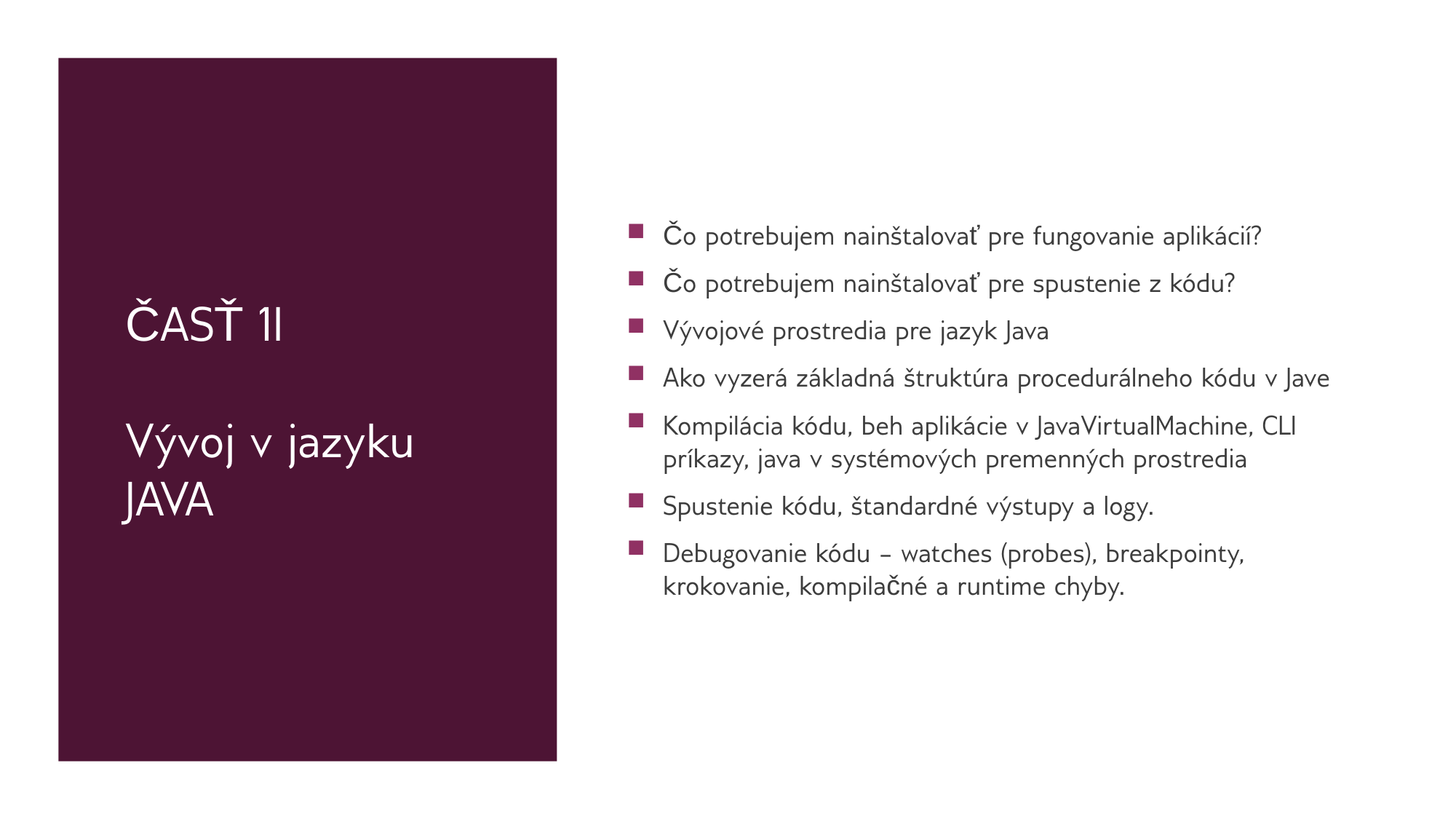

# Časť 1I Vývoj v jazyku JAVA
Čo potrebujem nainštalovať pre fungovanie aplikácií?
Čo potrebujem nainštalovať pre spustenie z kódu?
Vývojové prostredia pre jazyk Java
Ako vyzerá základná štruktúra procedurálneho kódu v Jave
Kompilácia kódu, beh aplikácie v JavaVirtualMachine, CLI príkazy, java v systémových premenných prostredia
Spustenie kódu, štandardné výstupy a logy.
Debugovanie kódu – watches (probes), breakpointy, krokovanie, kompilačné a runtime chyby.